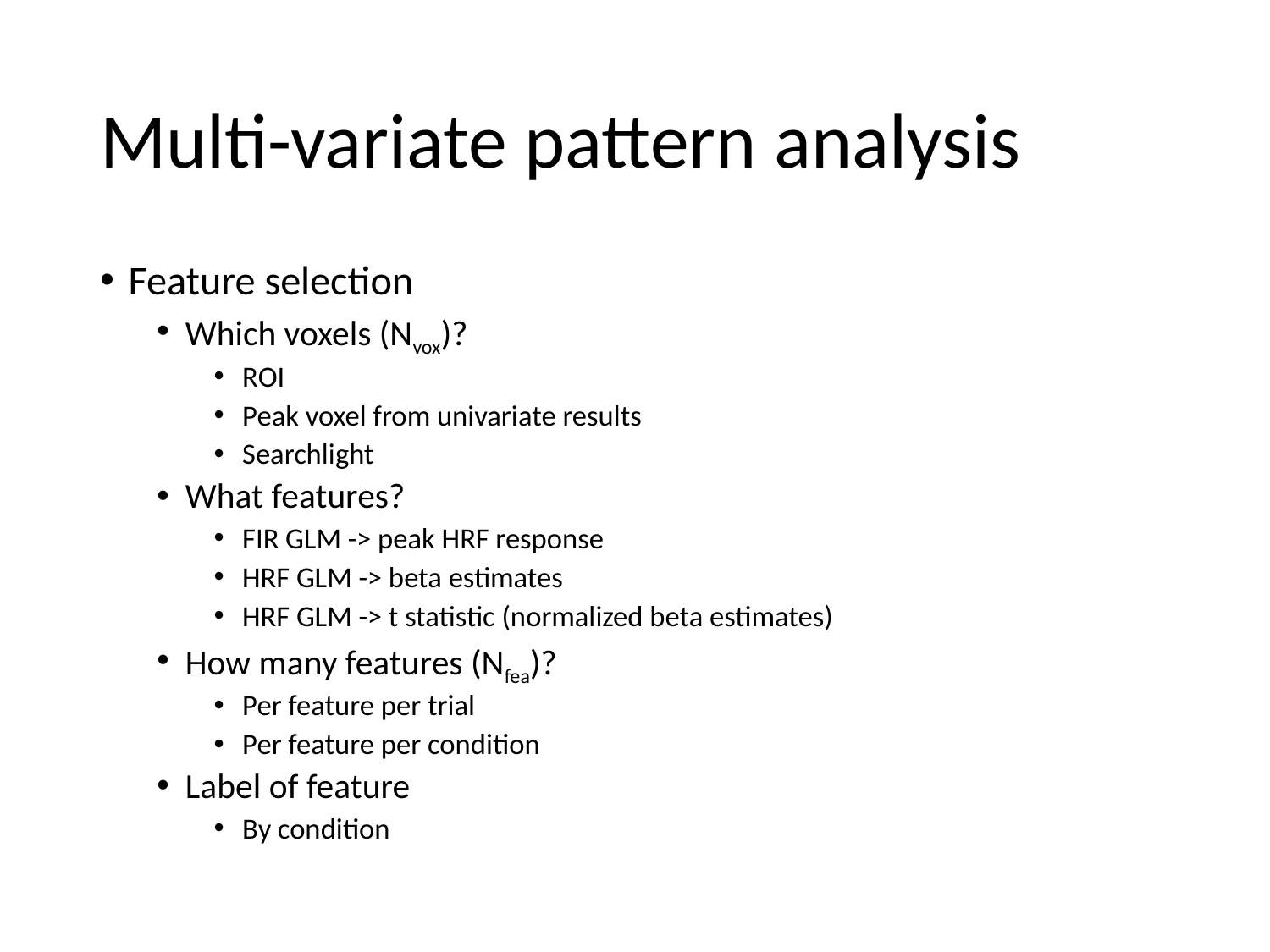

# Multi-variate pattern analysis
Feature selection
Which voxels (Nvox)?
ROI
Peak voxel from univariate results
Searchlight
What features?
FIR GLM -> peak HRF response
HRF GLM -> beta estimates
HRF GLM -> t statistic (normalized beta estimates)
How many features (Nfea)?
Per feature per trial
Per feature per condition
Label of feature
By condition